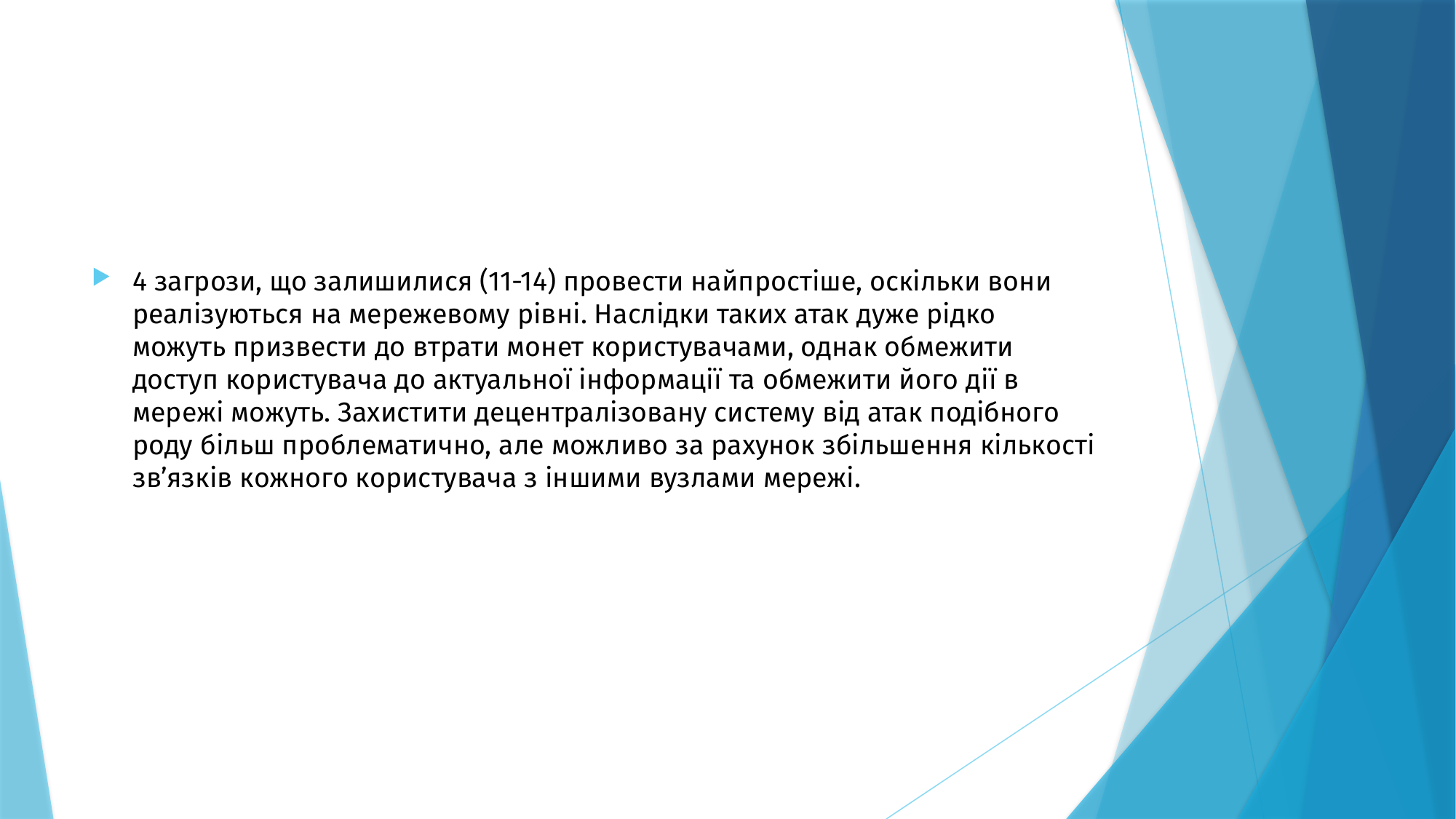

#
4 загрози, що залишилися (11-14) провести найпростіше, оскільки вони реалізуються на мережевому рівні. Наслідки таких атак дуже рідко можуть призвести до втрати монет користувачами, однак обмежити доступ користувача до актуальної інформації та обмежити його дії в мережі можуть. Захистити децентралізовану систему від атак подібного роду більш проблематично, але можливо за рахунок збільшення кількості зв’язків кожного користувача з іншими вузлами мережі.